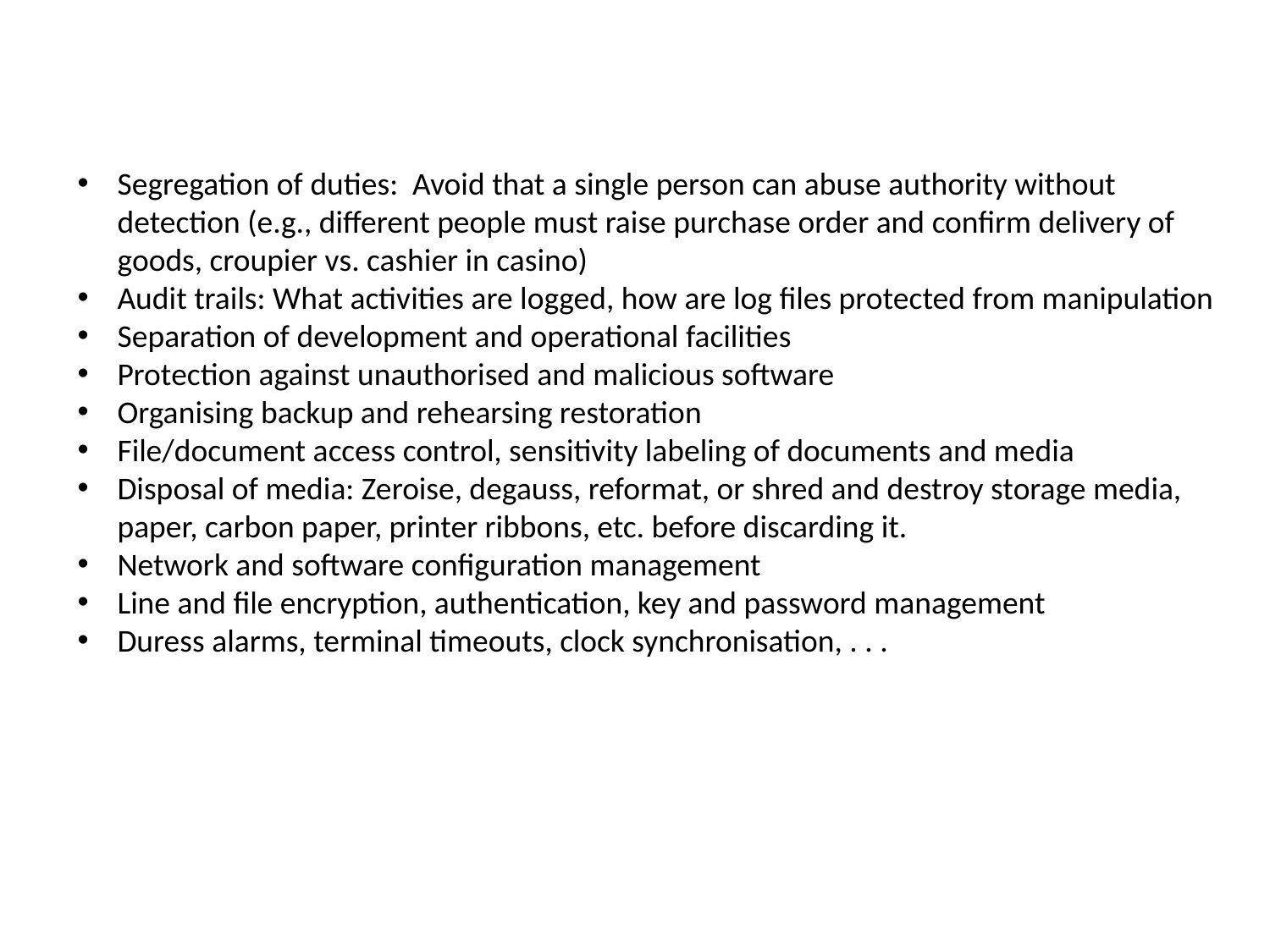

Segregation of duties:  Avoid that a single person can abuse authority without detection (e.g., different people must raise purchase order and confirm delivery of goods, croupier vs. cashier in casino)
Audit trails: What activities are logged, how are log files protected from manipulation
Separation of development and operational facilities
Protection against unauthorised and malicious software
Organising backup and rehearsing restoration
File/document access control, sensitivity labeling of documents and media
Disposal of media: Zeroise, degauss, reformat, or shred and destroy storage media, paper, carbon paper, printer ribbons, etc. before discarding it.
Network and software configuration management
Line and file encryption, authentication, key and password management
Duress alarms, terminal timeouts, clock synchronisation, . . .